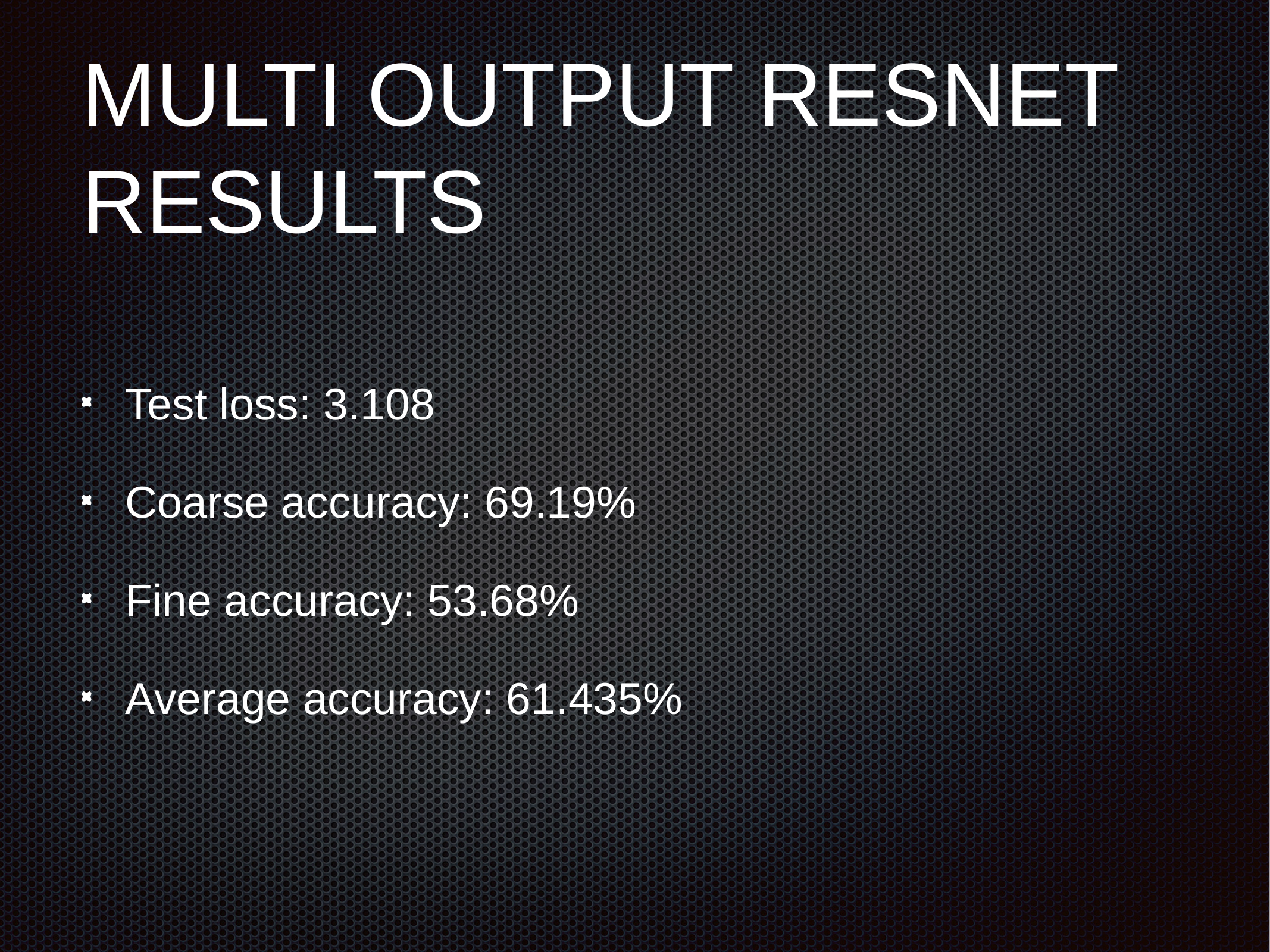

# MULTI OUTPUT RESNET RESULTS
Test loss: 3.108
Coarse accuracy: 69.19%
Fine accuracy: 53.68%
Average accuracy: 61.435%